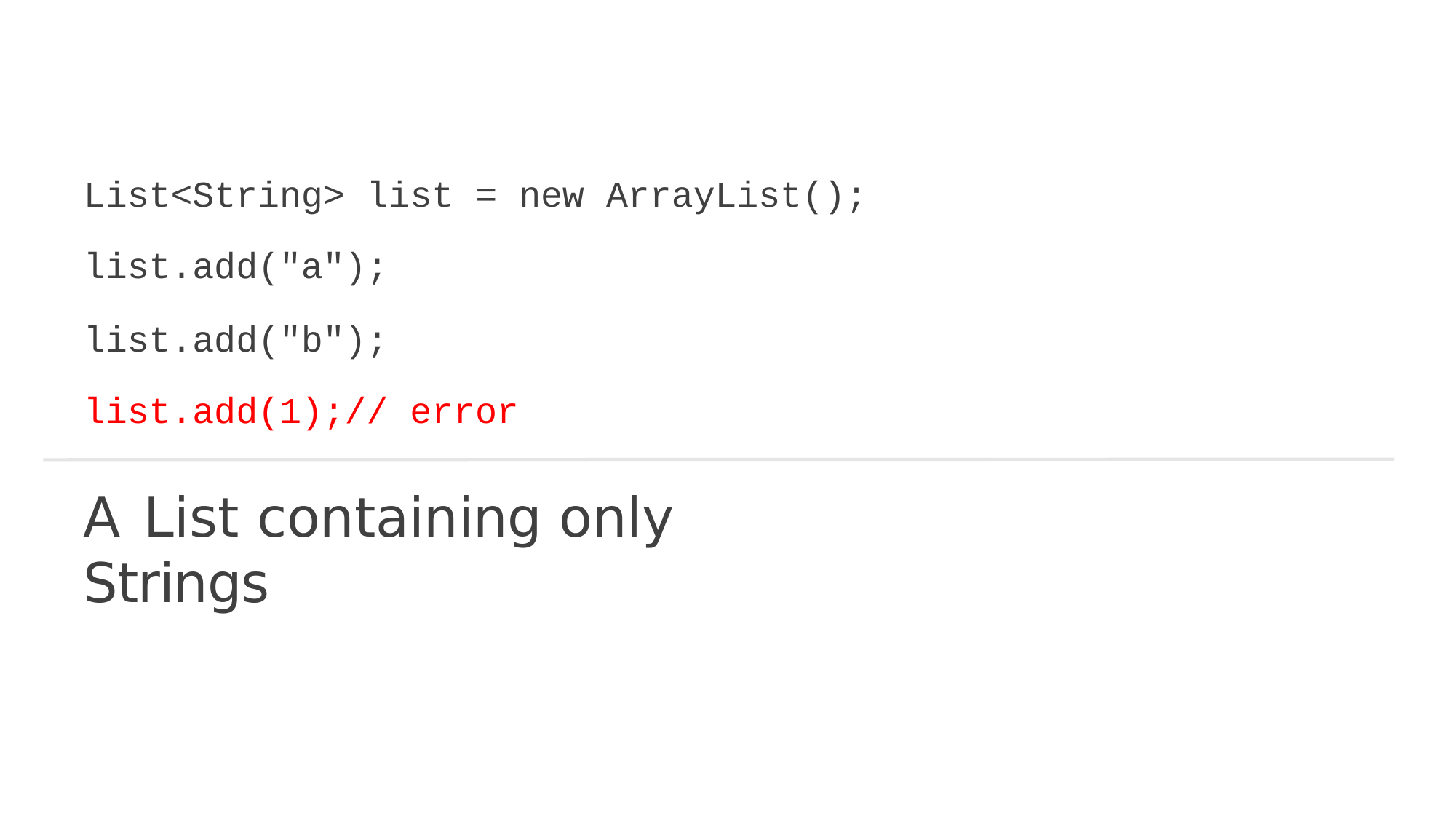

List<String> list = new ArrayList();
list.add("a");
list.add("b");  list.add(1);// error
A List containing only Strings
6